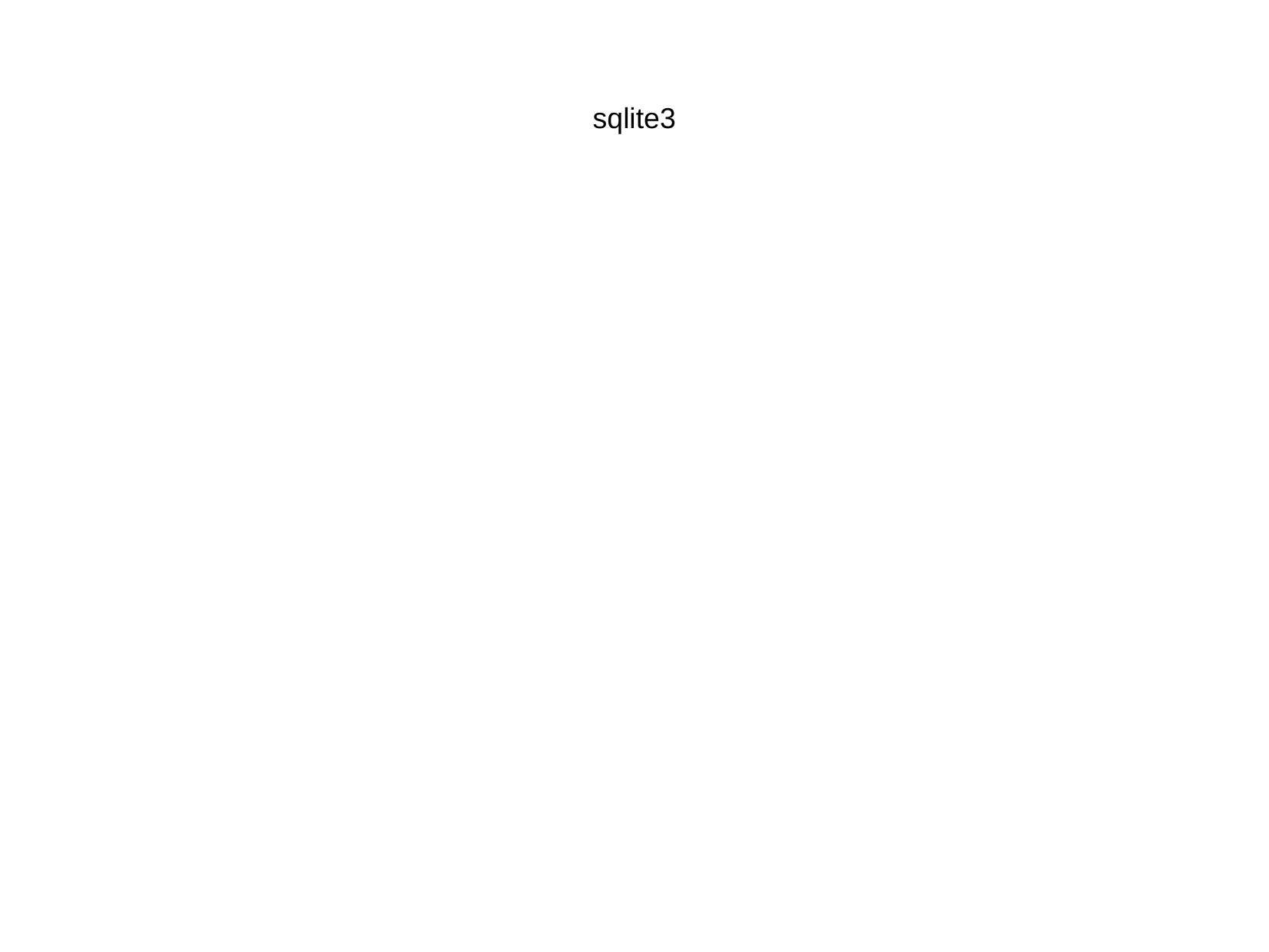

sqlite3
>>> import sqlite3
>>> conn = sqlite3.connect("ropy.db")
>>> c = conn.cursor()
>>> c.execute("CREATE TABLE persoana (nume text, adresa text, varsta real)")
>>> c.execute("INSERT INTO persoana VALUES ('Nume1', 'Adresa1', 20)")
>>> conn.commit()
>>> c.execute("SELECT * FROM persoana")
>>> c.fetchall()
[(u'Nume1', u'Adresa1', 20.0)]